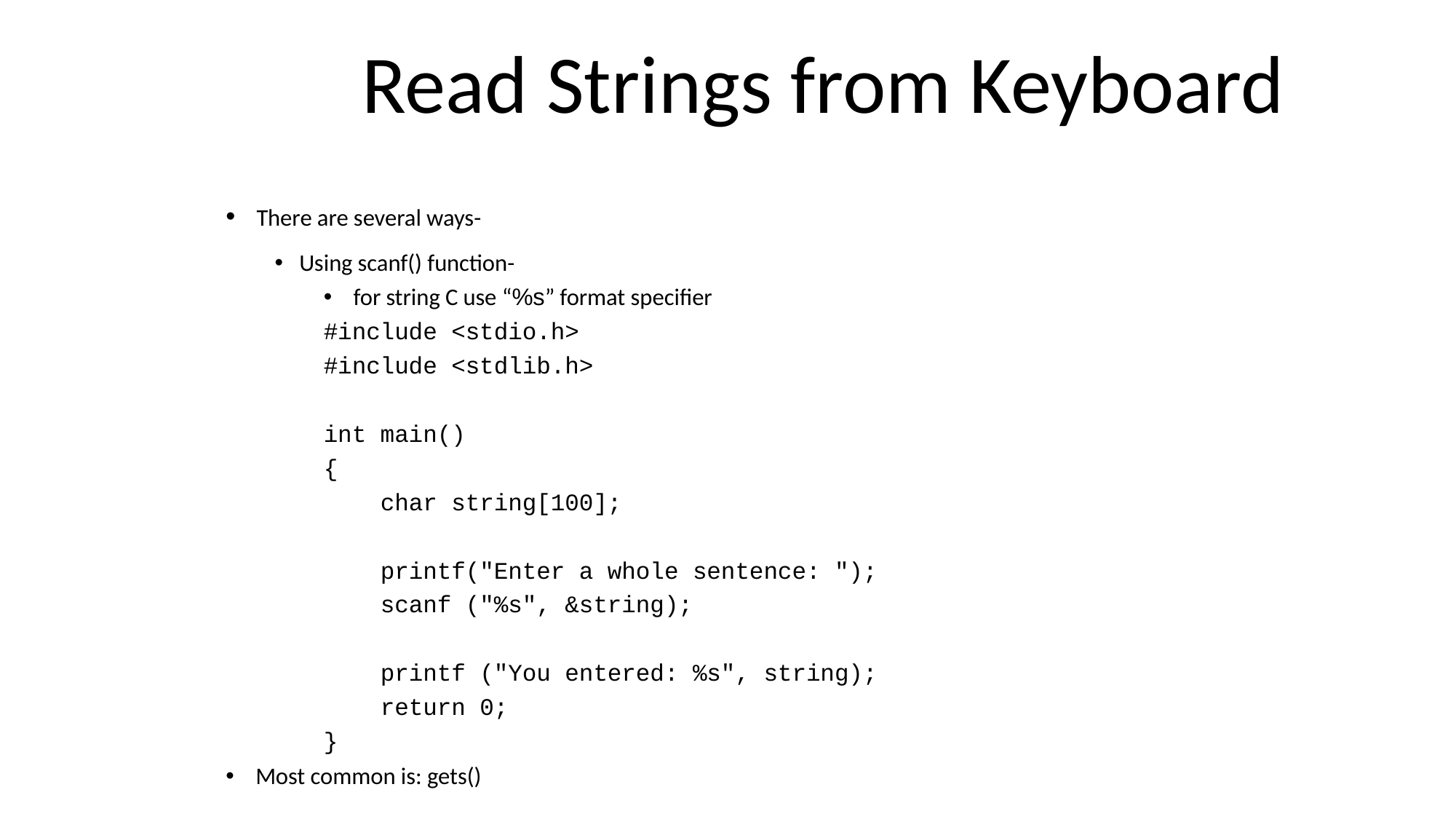

# Read Strings from Keyboard
 There are several ways-
Using scanf() function-
 for string C use “%s” format specifier
#include <stdio.h>
#include <stdlib.h>

int main()
{
    char string[100];

    printf("Enter a whole sentence: ");
    scanf ("%s", &string);

    printf ("You entered: %s", string);
    return 0;
}
 Most common is: gets()